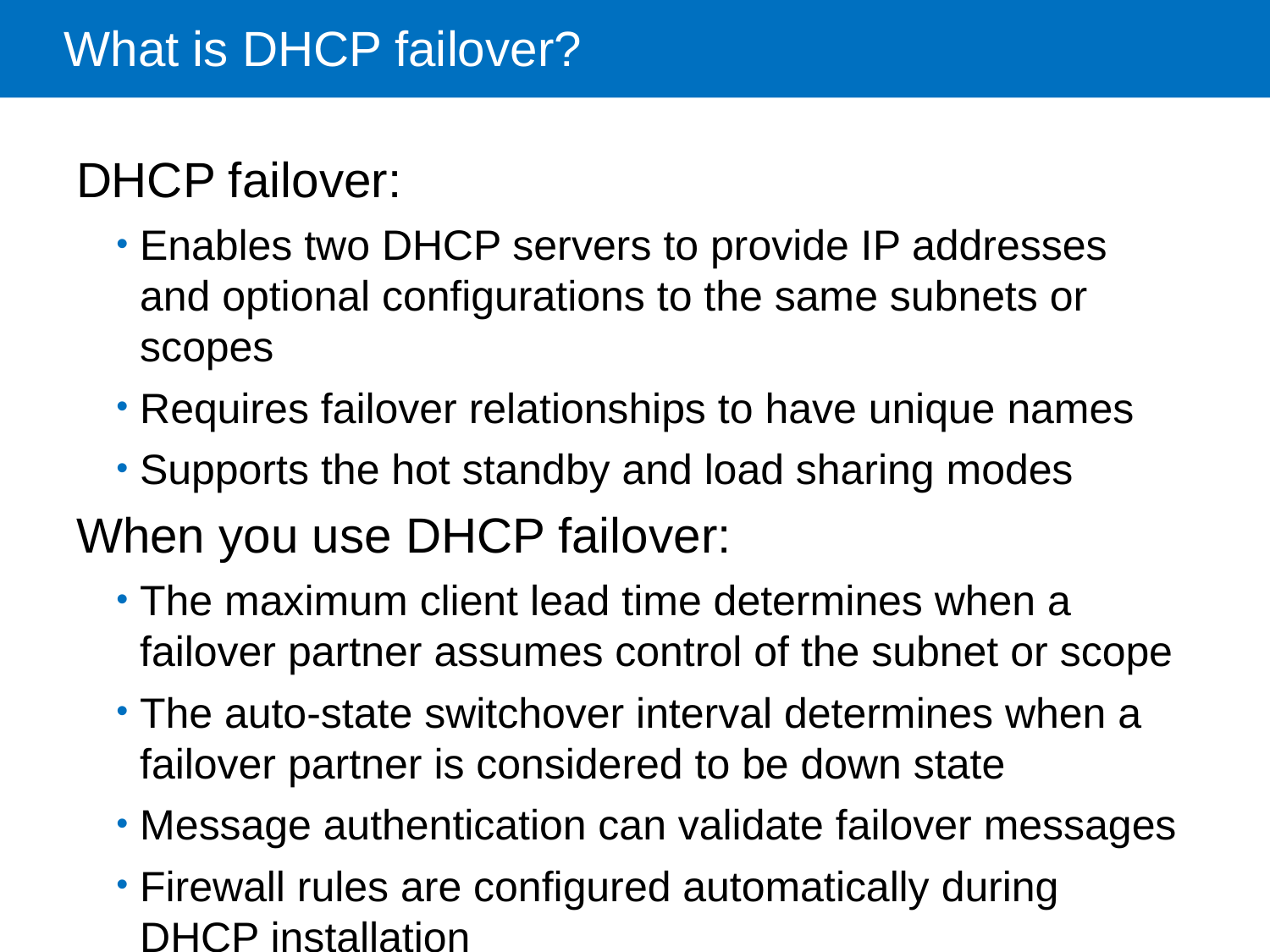

# What is DHCP failover?
DHCP failover:
Enables two DHCP servers to provide IP addresses and optional configurations to the same subnets or scopes
Requires failover relationships to have unique names
Supports the hot standby and load sharing modes
When you use DHCP failover:
The maximum client lead time determines when a failover partner assumes control of the subnet or scope
The auto-state switchover interval determines when a failover partner is considered to be down state
Message authentication can validate failover messages
Firewall rules are configured automatically during DHCP installation